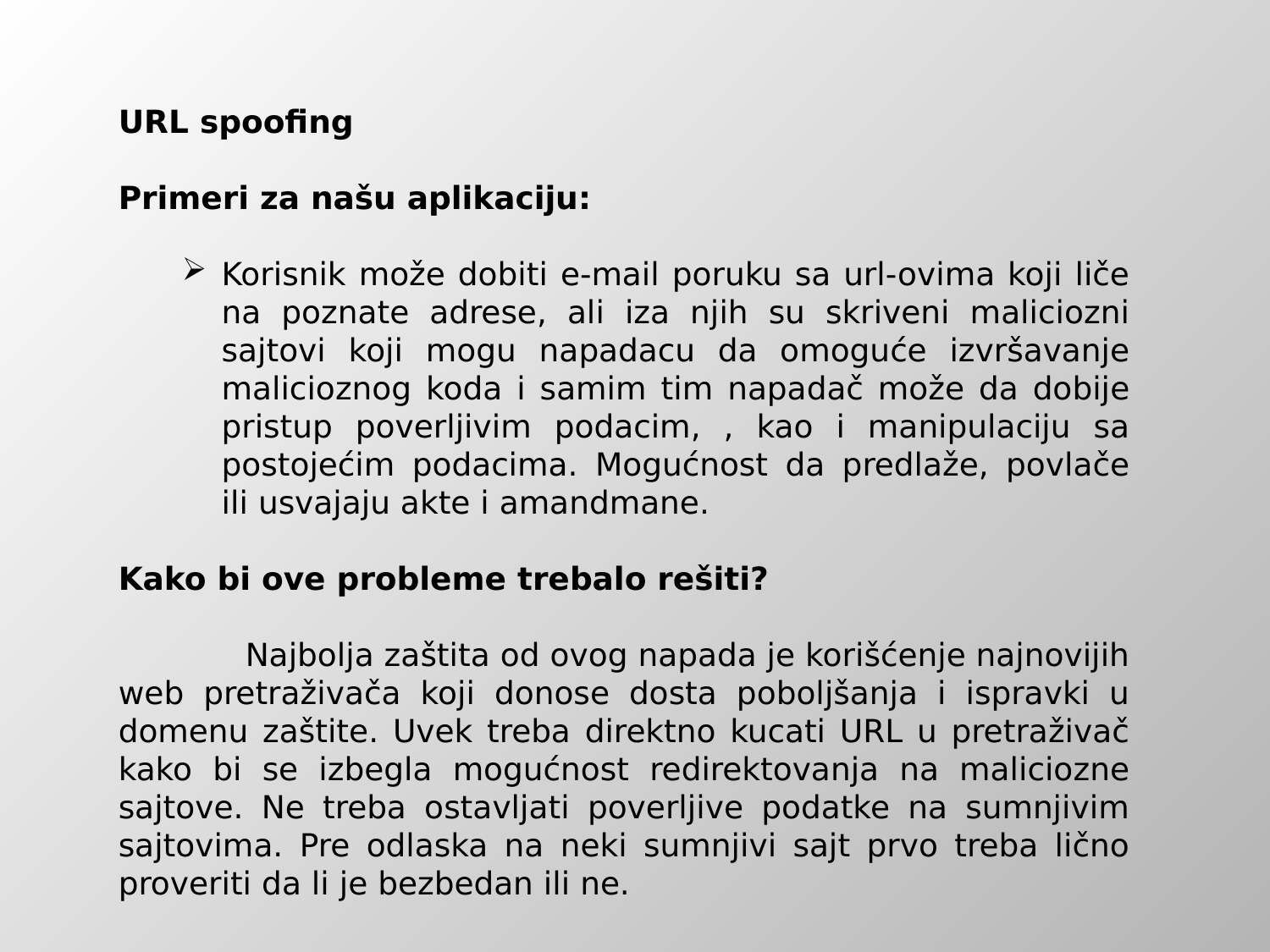

URL spoofing

Primeri za našu aplikaciju:

Korisnik može dobiti e-mail poruku sa url-ovima koji liče na poznate adrese, ali iza njih su skriveni maliciozni sajtovi koji mogu napadacu da omoguće izvršavanje malicioznog koda i samim tim napadač može da dobije pristup poverljivim podacim, , kao i manipulaciju sa postojećim podacima. Mogućnost da predlaže, povlače ili usvajaju akte i amandmane.

Kako bi ove probleme trebalo rešiti?

	Najbolja zaštita od ovog napada je korišćenje najnovijih web pretraživača koji donose dosta poboljšanja i ispravki u domenu zaštite. Uvek treba direktno kucati URL u pretraživač kako bi se izbegla mogućnost redirektovanja na maliciozne sajtove. Ne treba ostavljati poverljive podatke na sumnjivim sajtovima. Pre odlaska na neki sumnjivi sajt prvo treba lično proveriti da li je bezbedan ili ne.